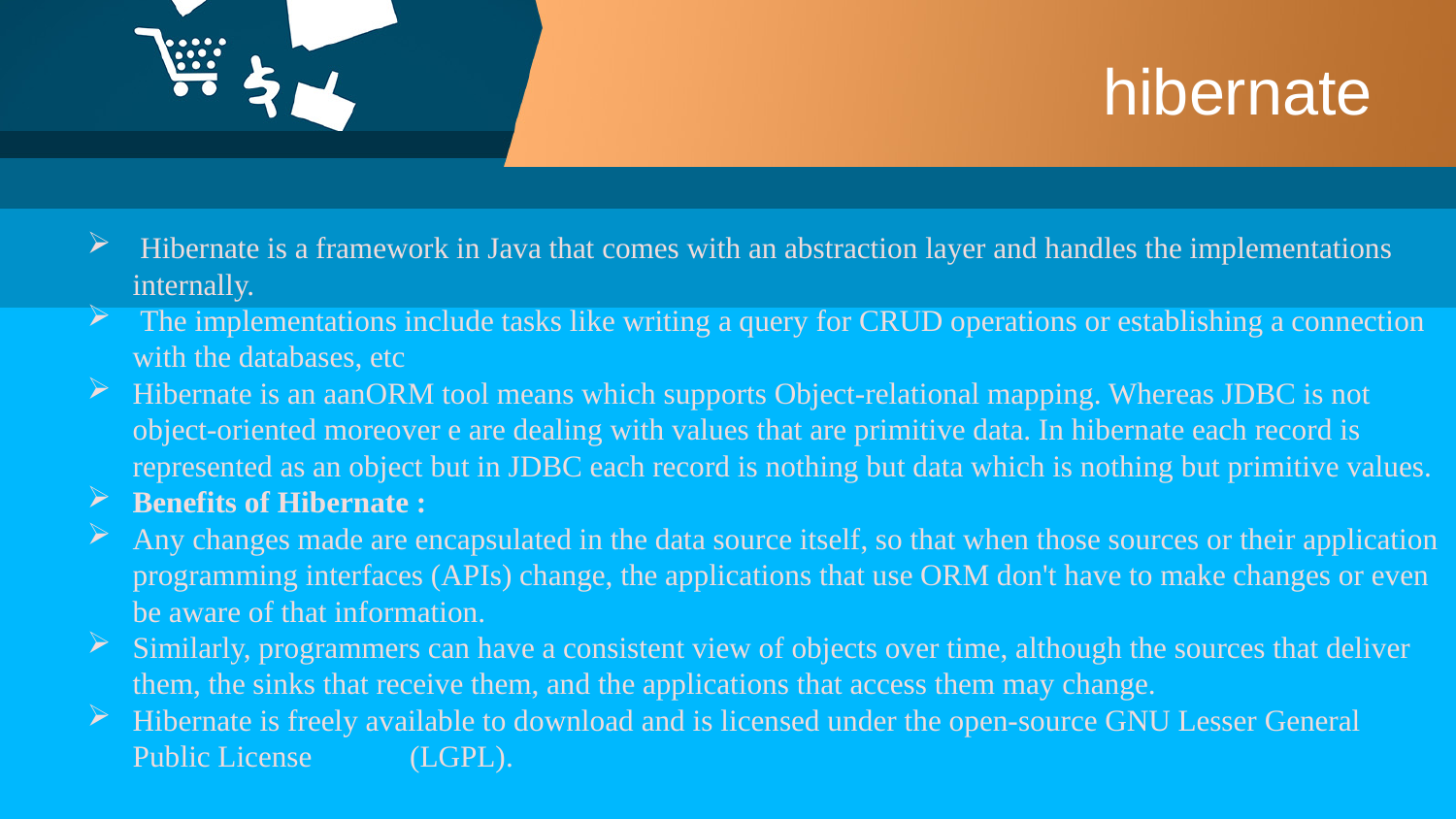

# hibernate
 Hibernate is a framework in Java that comes with an abstraction layer and handles the implementations internally.
 The implementations include tasks like writing a query for CRUD operations or establishing a connection with the databases, etc
Hibernate is an aanORM tool means which supports Object-relational mapping. Whereas JDBC is not object-oriented moreover e are dealing with values that are primitive data. In hibernate each record is represented as an object but in JDBC each record is nothing but data which is nothing but primitive values.
Benefits of Hibernate :
Any changes made are encapsulated in the data source itself, so that when those sources or their application programming interfaces (APIs) change, the applications that use ORM don't have to make changes or even be aware of that information.
Similarly, programmers can have a consistent view of objects over time, although the sources that deliver them, the sinks that receive them, and the applications that access them may change.
Hibernate is freely available to download and is licensed under the open-source GNU Lesser General Public License             (LGPL).